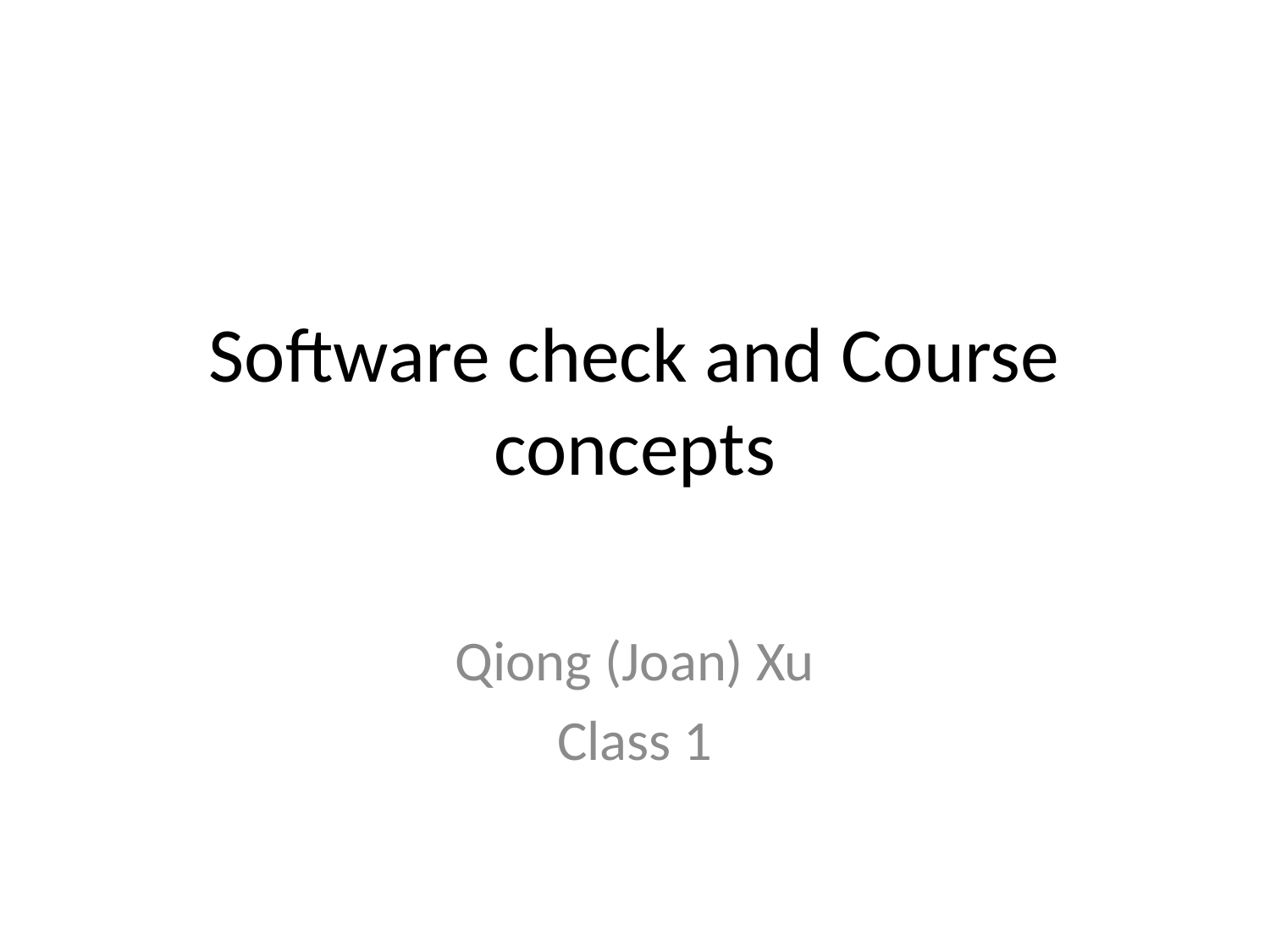

# Software check and Course concepts

Qiong (Joan) Xu
Class 1